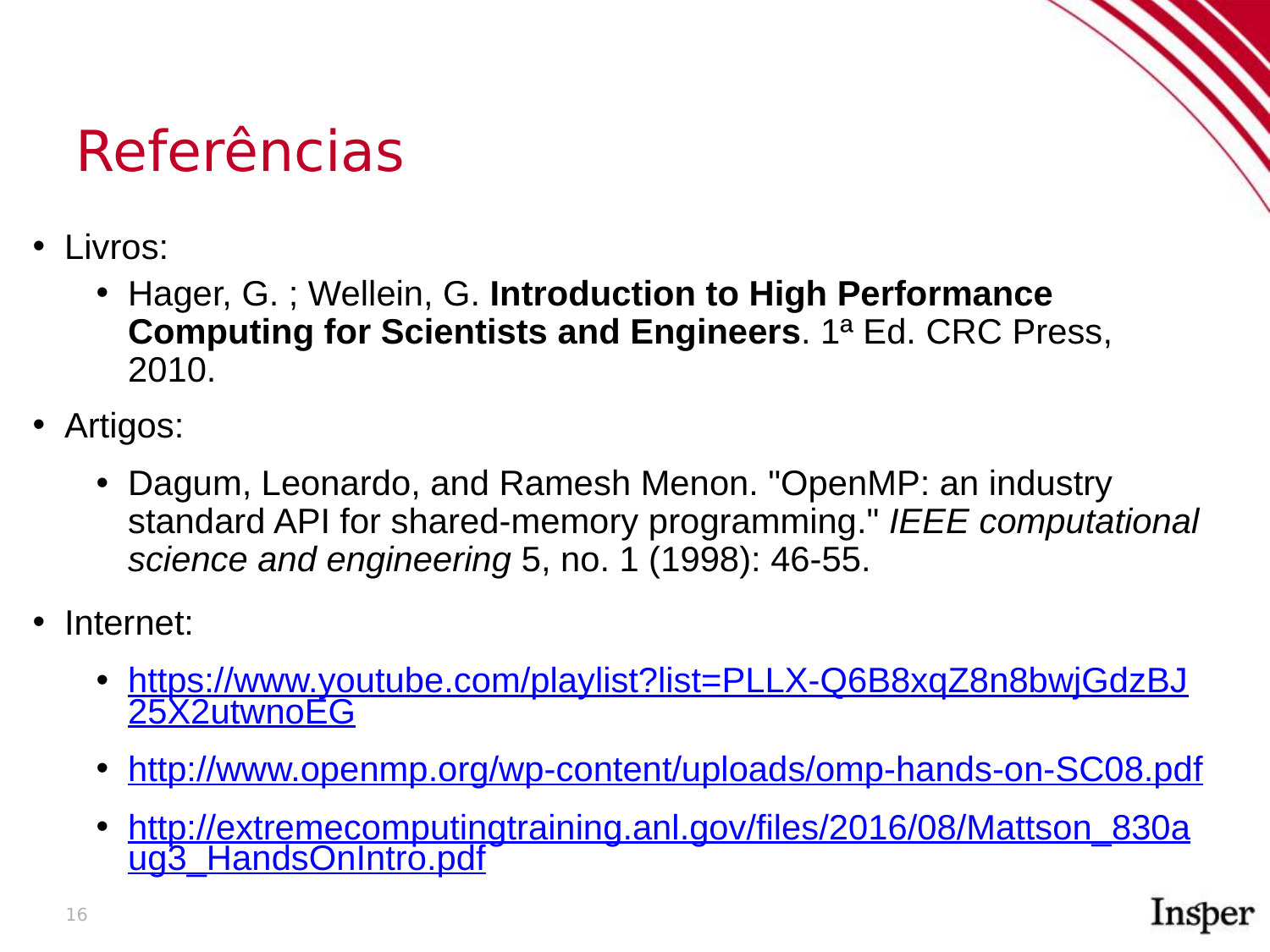

Referências
Livros:
Hager, G. ; Wellein, G. Introduction to High Performance Computing for Scientists and Engineers. 1ª Ed. CRC Press, 2010.
Artigos:
Dagum, Leonardo, and Ramesh Menon. "OpenMP: an industry standard API for shared-memory programming." IEEE computational science and engineering 5, no. 1 (1998): 46-55.
Internet:
https://www.youtube.com/playlist?list=PLLX-Q6B8xqZ8n8bwjGdzBJ25X2utwnoEG
http://www.openmp.org/wp-content/uploads/omp-hands-on-SC08.pdf
http://extremecomputingtraining.anl.gov/files/2016/08/Mattson_830aug3_HandsOnIntro.pdf
16